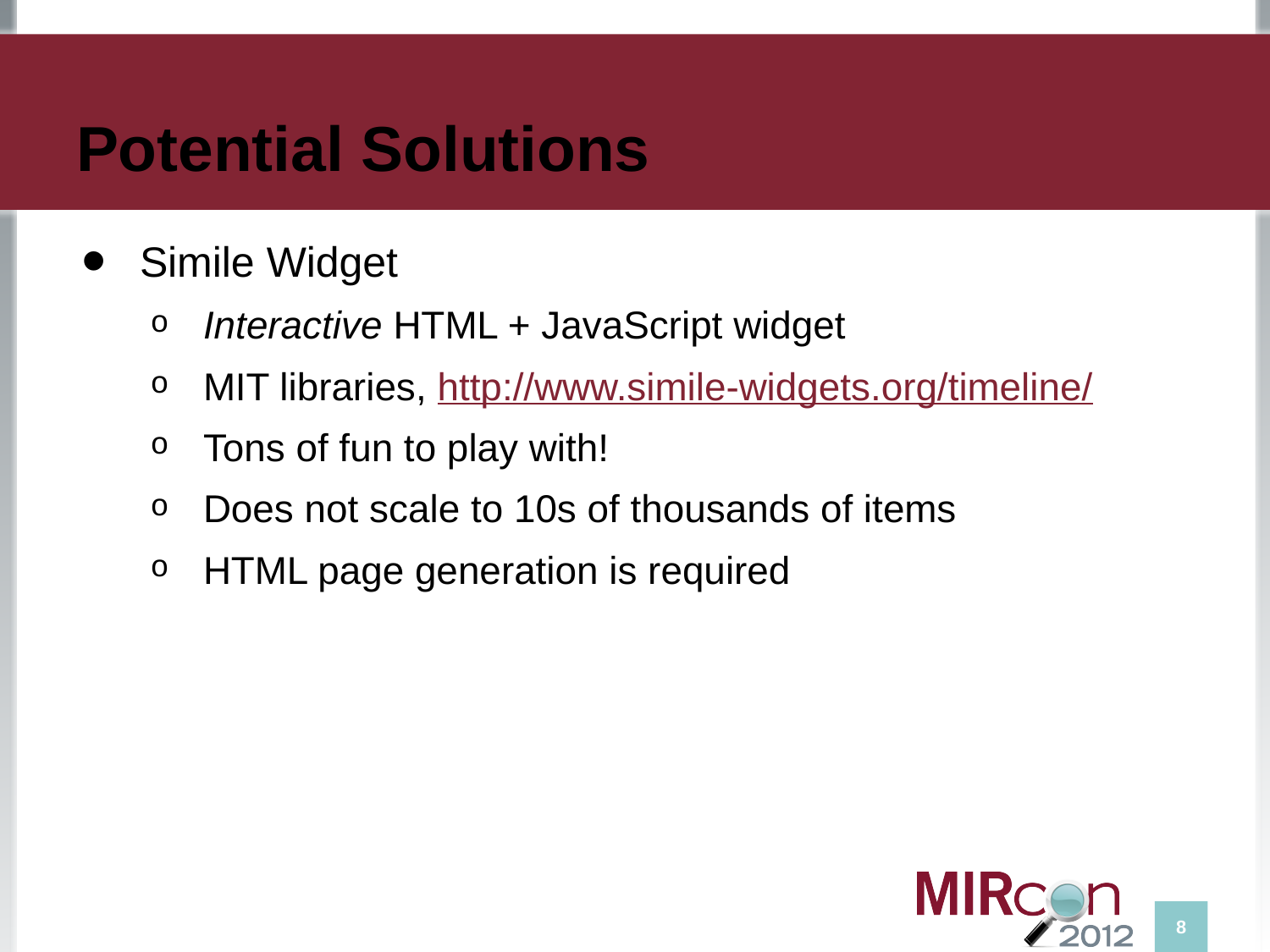

# Potential Solutions
Simile Widget
Interactive HTML + JavaScript widget
MIT libraries, http://www.simile-widgets.org/timeline/
Tons of fun to play with!
Does not scale to 10s of thousands of items
HTML page generation is required